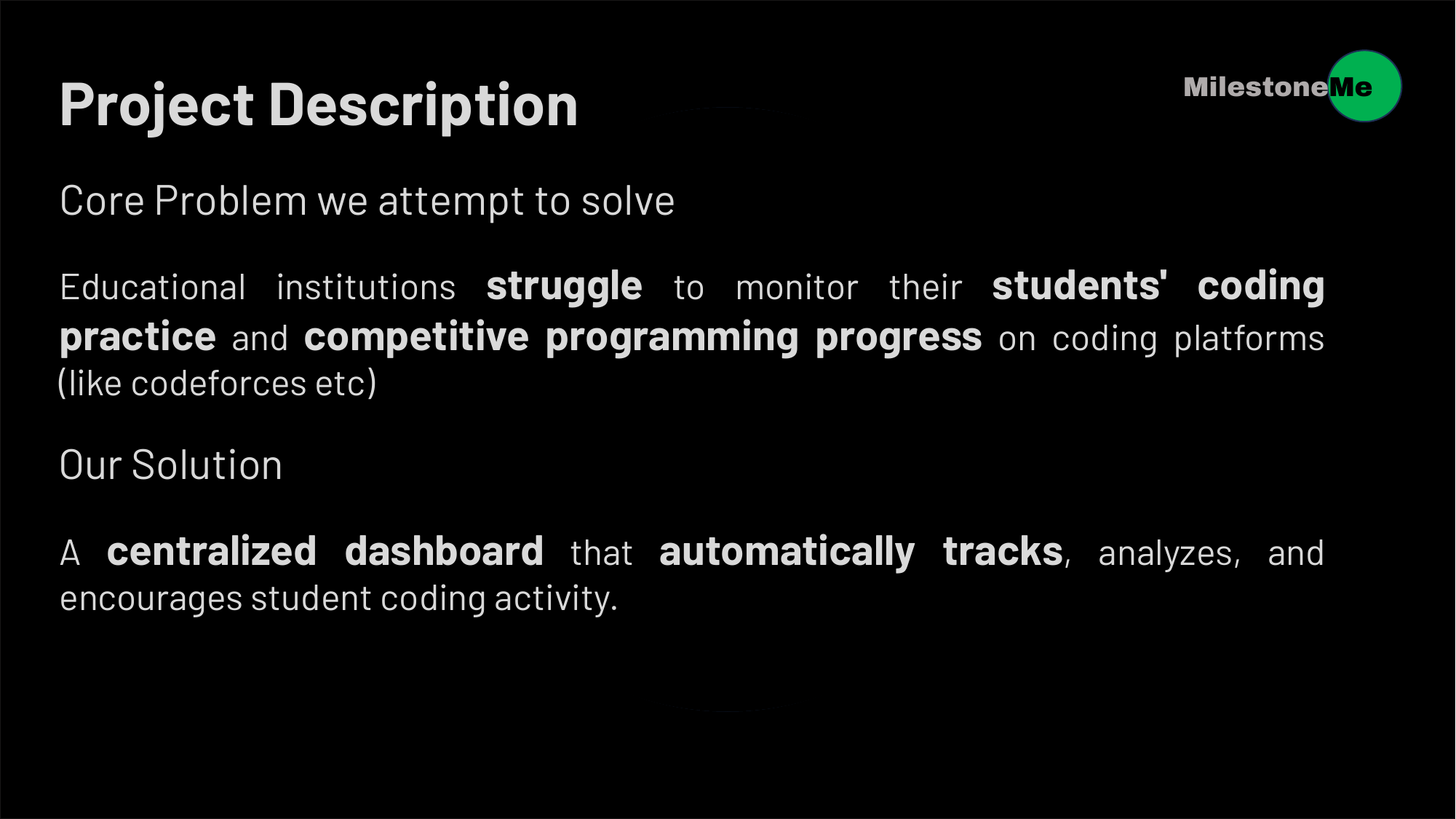

MilestoneMe
Project Description

MilestoneMe
Core Problem we attempt to solve
Educational institutions struggle to monitor their students' coding practice and competitive programming progress on coding platforms (like codeforces etc)

Our Solution
A centralized dashboard that automatically tracks, analyzes, and encourages student coding activity.